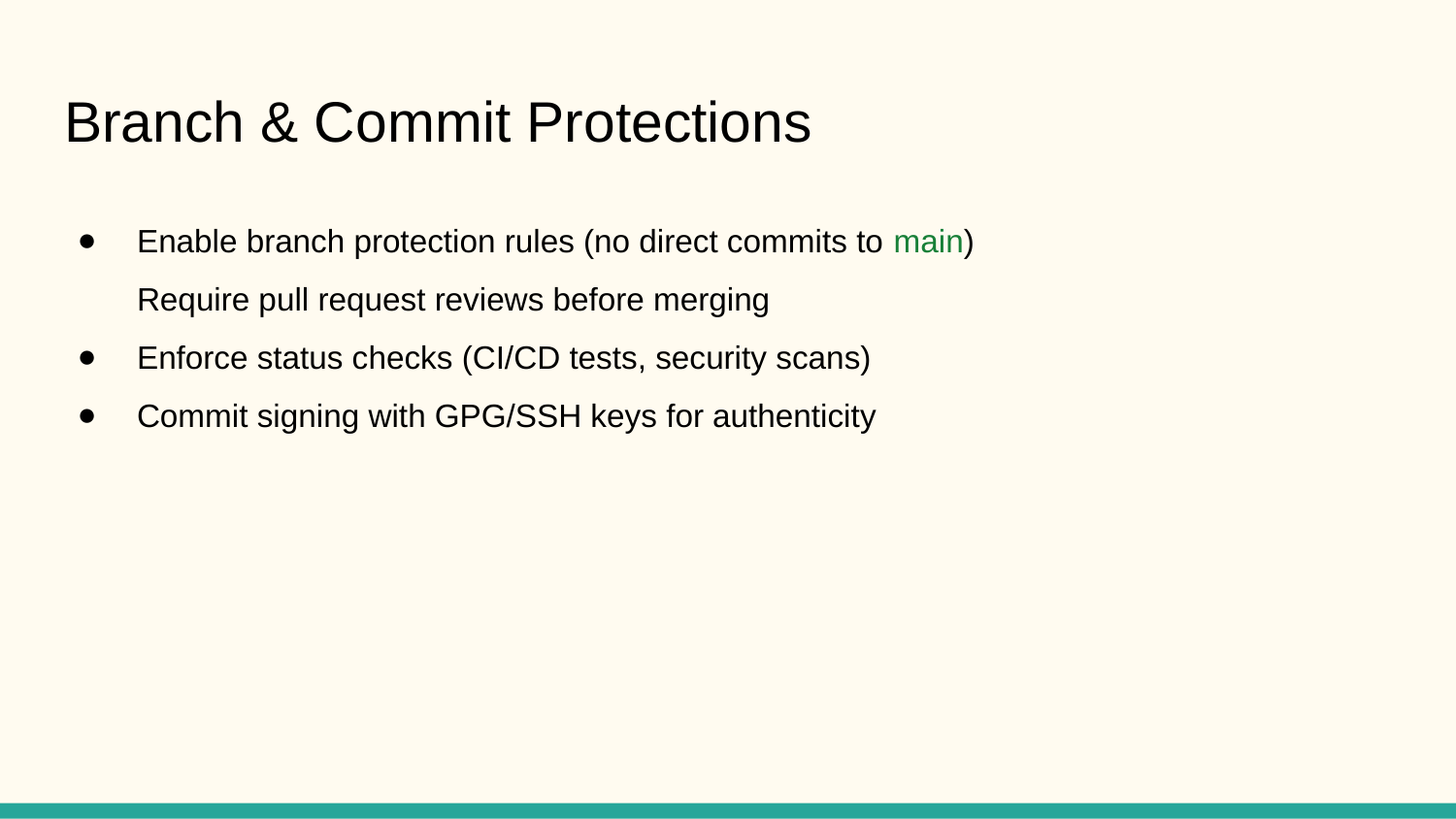

# Branch & Commit Protections
Enable branch protection rules (no direct commits to main)
Require pull request reviews before merging
Enforce status checks (CI/CD tests, security scans)
Commit signing with GPG/SSH keys for authenticity